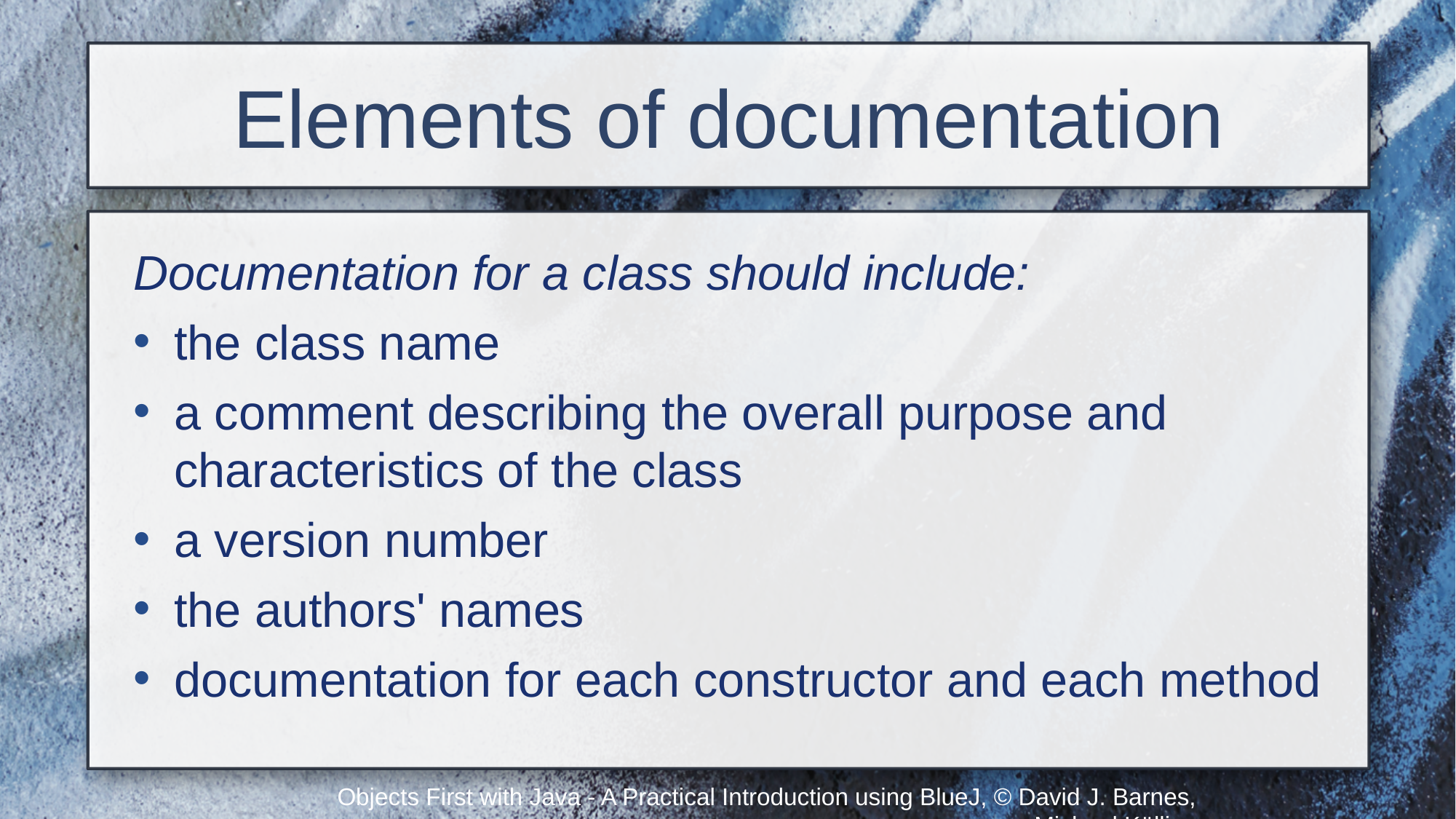

# Elements of documentation
Documentation for a class should include:
the class name
a comment describing the overall purpose and characteristics of the class
a version number
the authors' names
documentation for each constructor and each method